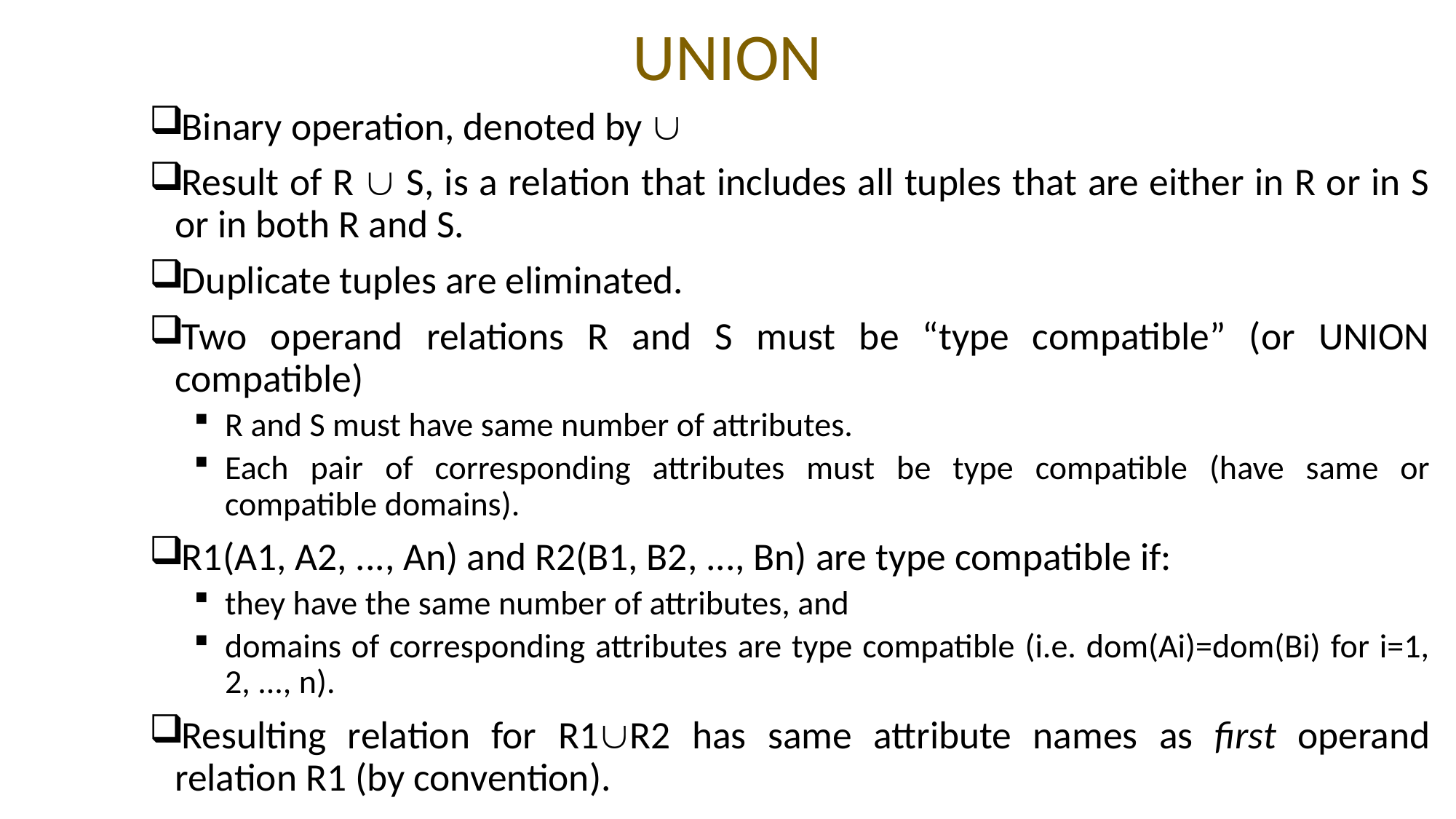

# UNION
Binary operation, denoted by ∪
Result of R ∪ S, is a relation that includes all tuples that are either in R or in S or in both R and S.
Duplicate tuples are eliminated.
Two operand relations R and S must be “type compatible” (or UNION compatible)
R and S must have same number of attributes.
Each pair of corresponding attributes must be type compatible (have same or compatible domains).
R1(A1, A2, ..., An) and R2(B1, B2, ..., Bn) are type compatible if:
they have the same number of attributes, and
domains of corresponding attributes are type compatible (i.e. dom(Ai)=dom(Bi) for i=1, 2, ..., n).
Resulting relation for R1∪R2 has same attribute names as first operand relation R1 (by convention).